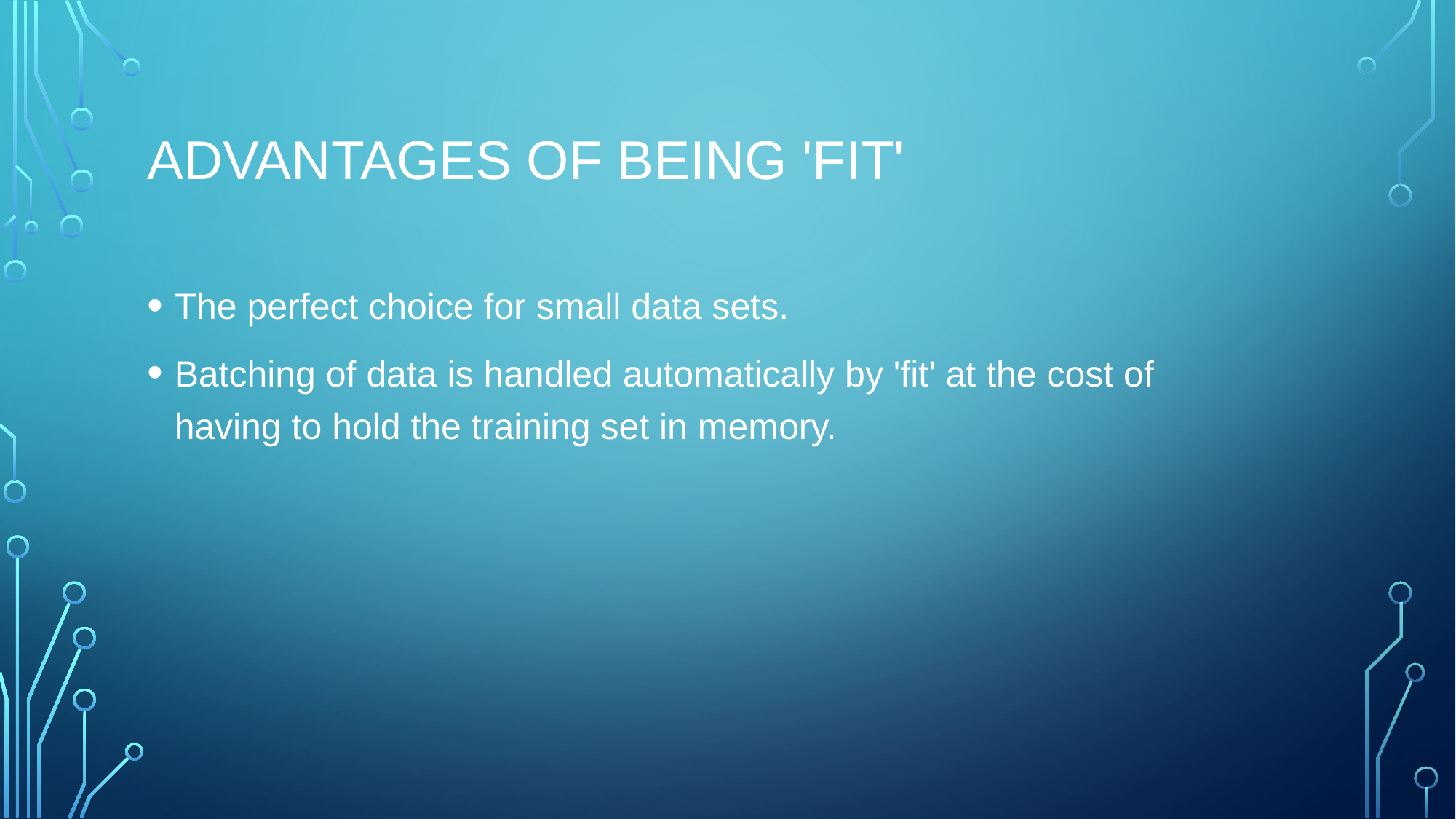

# Advantages of being 'fit'
The perfect choice for small data sets.
Batching of data is handled automatically by 'fit' at the cost of having to hold the training set in memory.